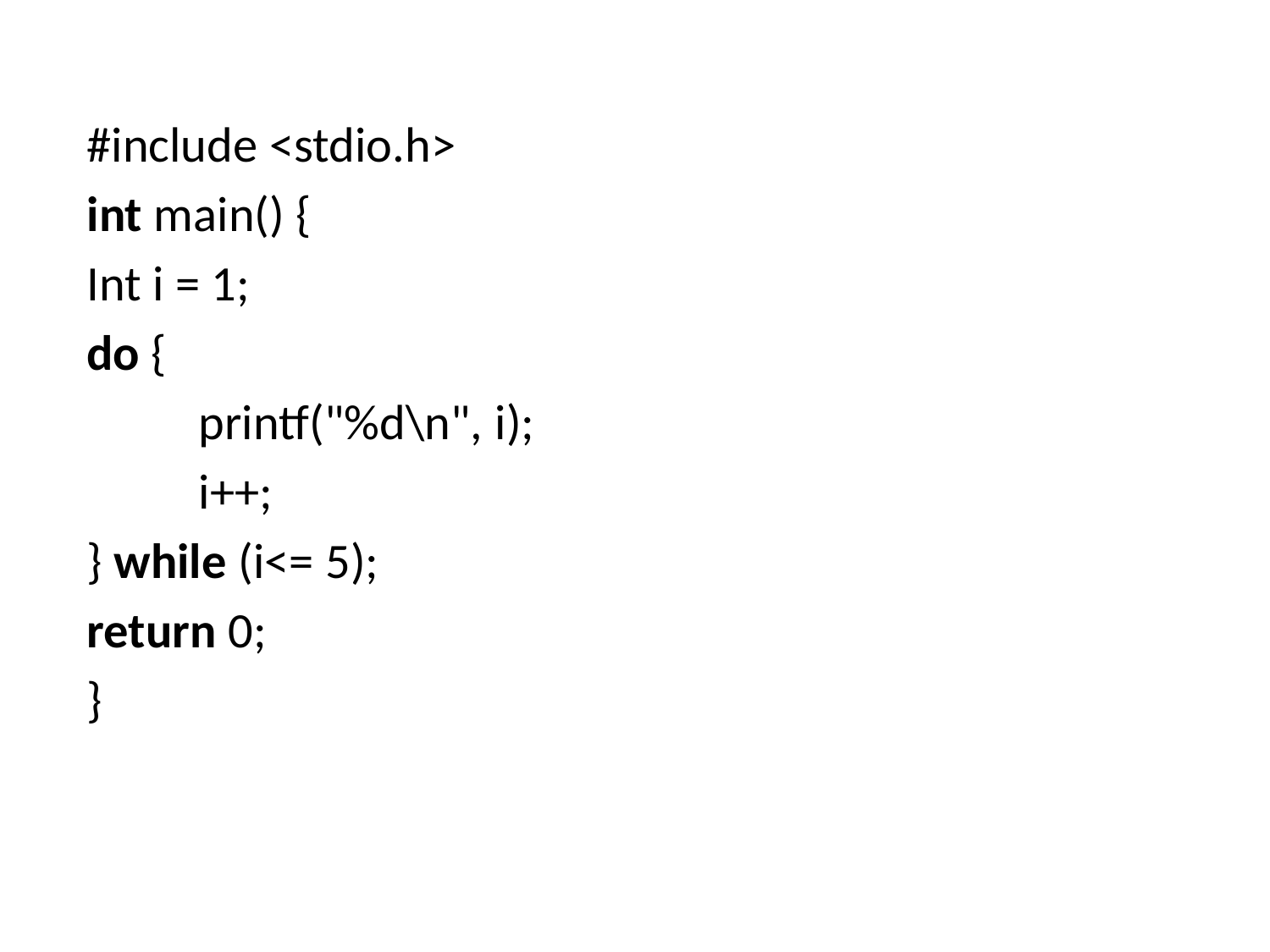

#include <stdio.h>
int main() {
Int i = 1;
do {
	printf("%d\n", i);
	i++;
} while (i<= 5);
return 0;
}